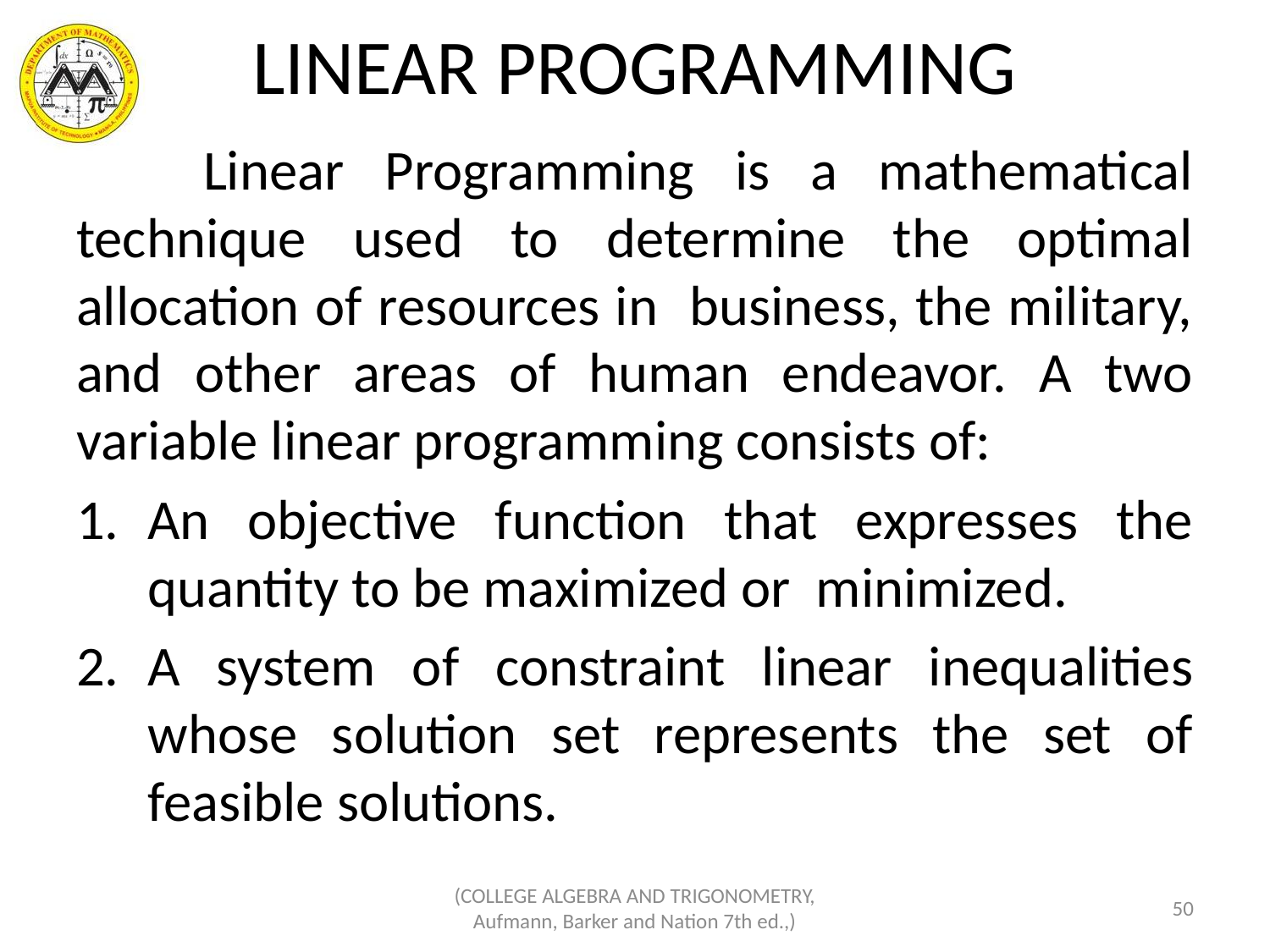

# LINEAR PROGRAMMING
	Linear Programming is a mathematical technique used to determine the optimal allocation of resources in  business, the military, and other areas of human endeavor. A two variable linear programming consists of:
An objective function that expresses the quantity to be maximized or  minimized.
A system of constraint linear inequalities whose solution set represents the set of feasible solutions.
(COLLEGE ALGEBRA AND TRIGONOMETRY, Aufmann, Barker and Nation 7th ed.,)
50